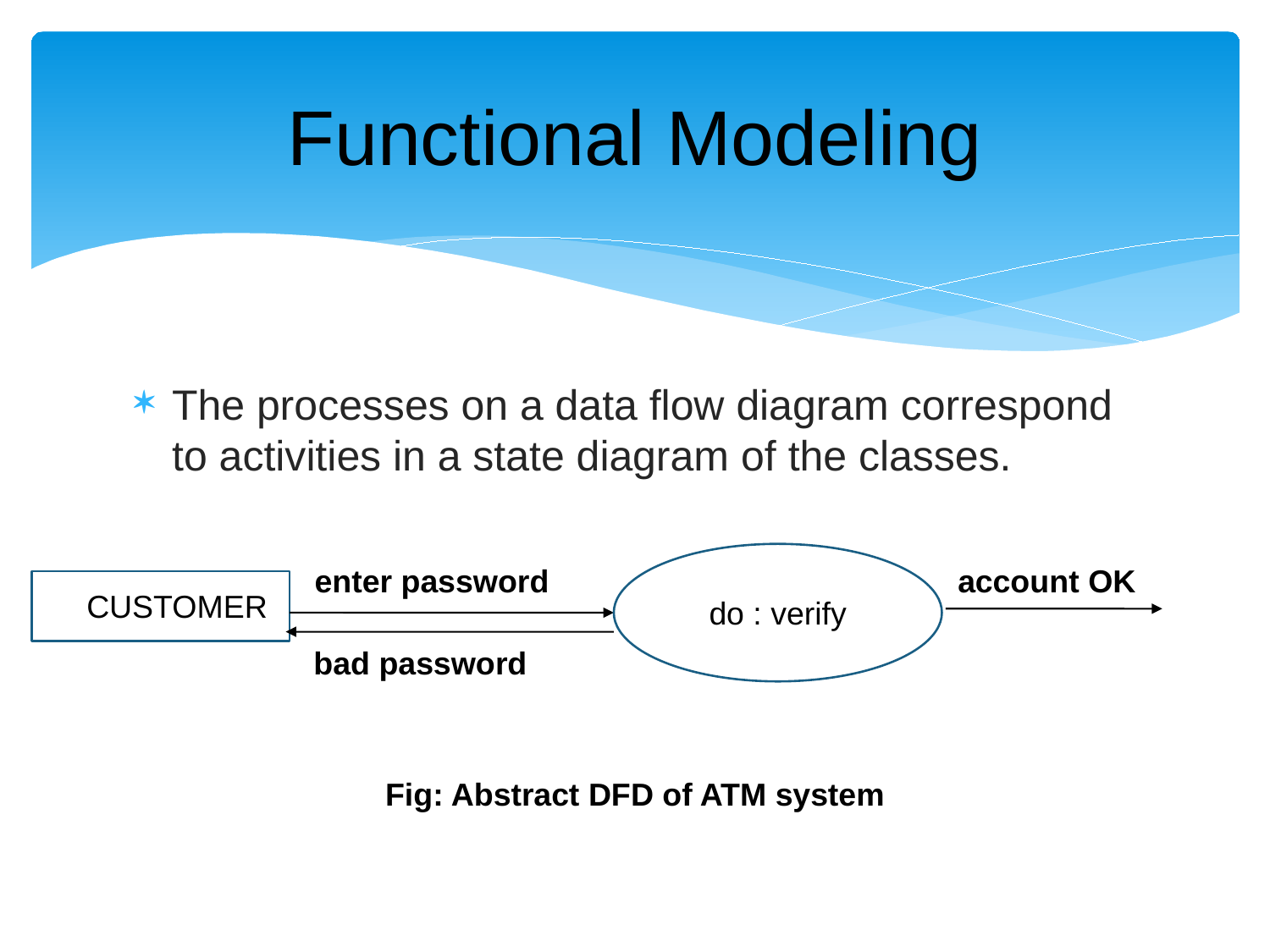

# Functional Modeling
The processes on a data flow diagram correspond to activities in a state diagram of the classes.

do : verify
enter password
account OK

CUSTOMER

bad password
Fig: Abstract DFD of ATM system